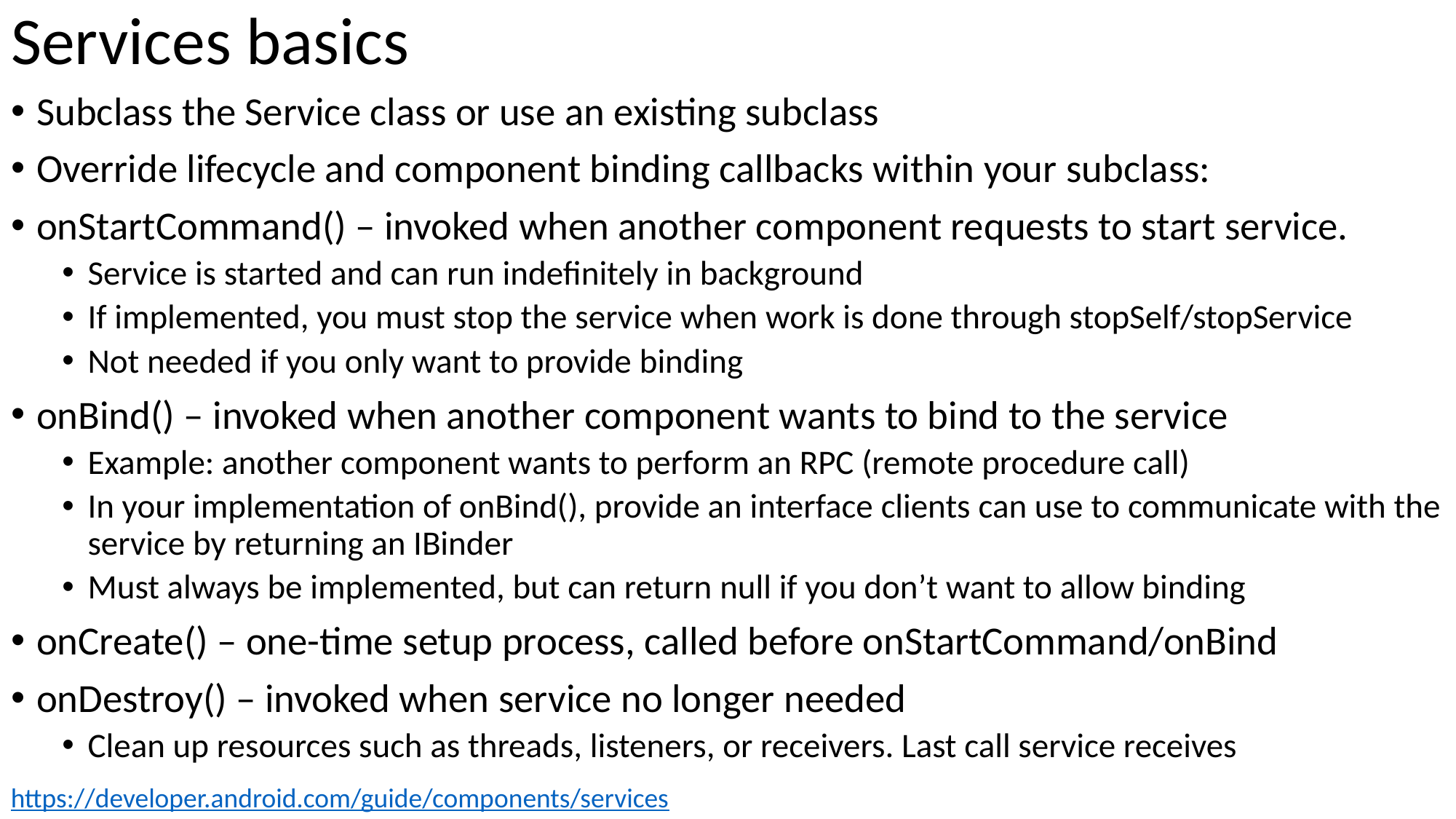

# Services basics
Subclass the Service class or use an existing subclass
Override lifecycle and component binding callbacks within your subclass:
onStartCommand() – invoked when another component requests to start service.
Service is started and can run indefinitely in background
If implemented, you must stop the service when work is done through stopSelf/stopService
Not needed if you only want to provide binding
onBind() – invoked when another component wants to bind to the service
Example: another component wants to perform an RPC (remote procedure call)
In your implementation of onBind(), provide an interface clients can use to communicate with the service by returning an IBinder
Must always be implemented, but can return null if you don’t want to allow binding
onCreate() – one-time setup process, called before onStartCommand/onBind
onDestroy() – invoked when service no longer needed
Clean up resources such as threads, listeners, or receivers. Last call service receives
https://developer.android.com/guide/components/services